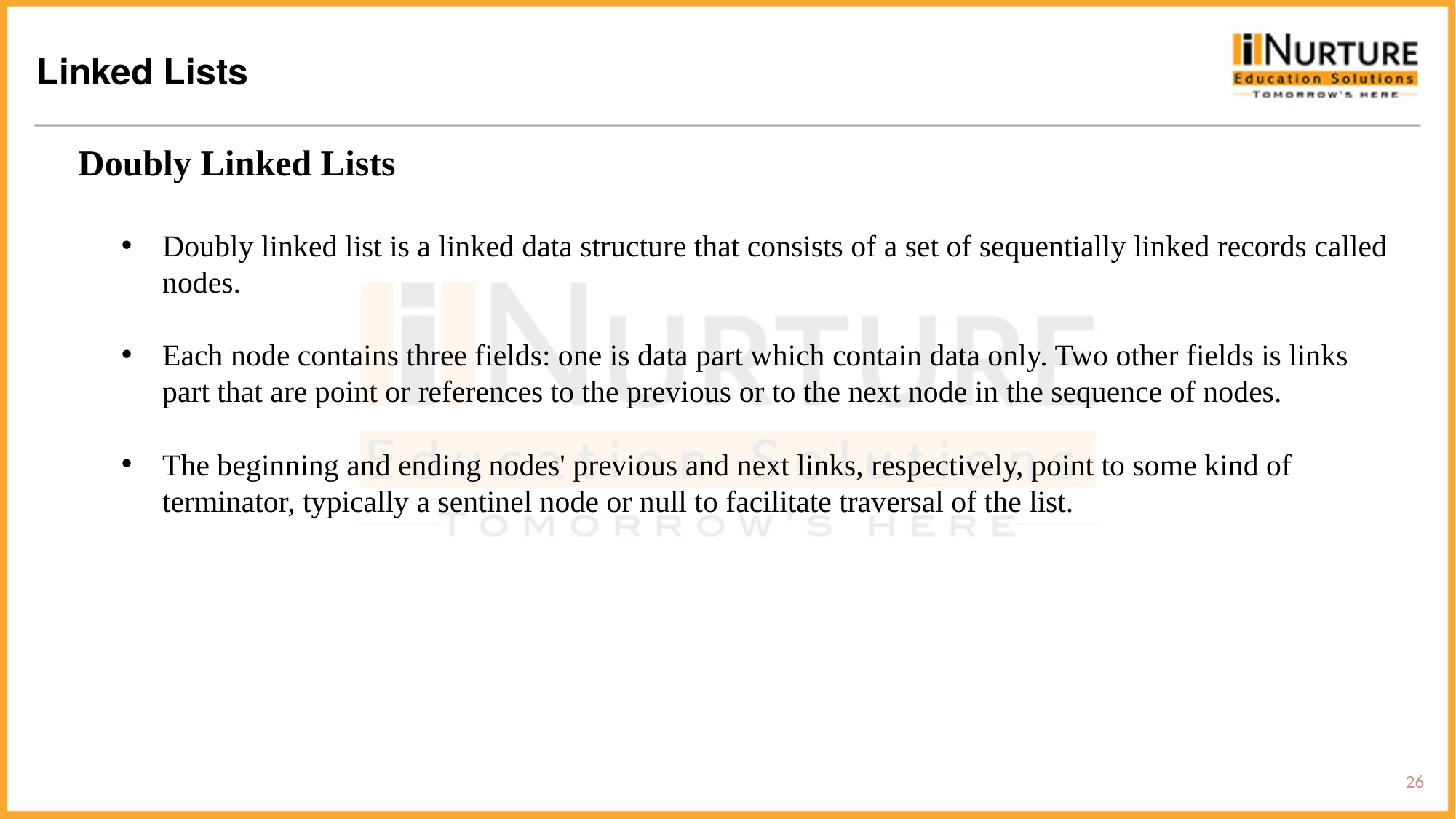

Linked Lists
Doubly Linked Lists

Doubly linked list is a linked data structure that consists of a set of sequentially linked records called nodes.

Each node contains three fields: one is data part which contain data only. Two other fields is links part that are point or references to the previous or to the next node in the sequence of nodes.

The beginning and ending nodes' previous and next links, respectively, point to some kind of terminator, typically a sentinel node or null to facilitate traversal of the list.
26